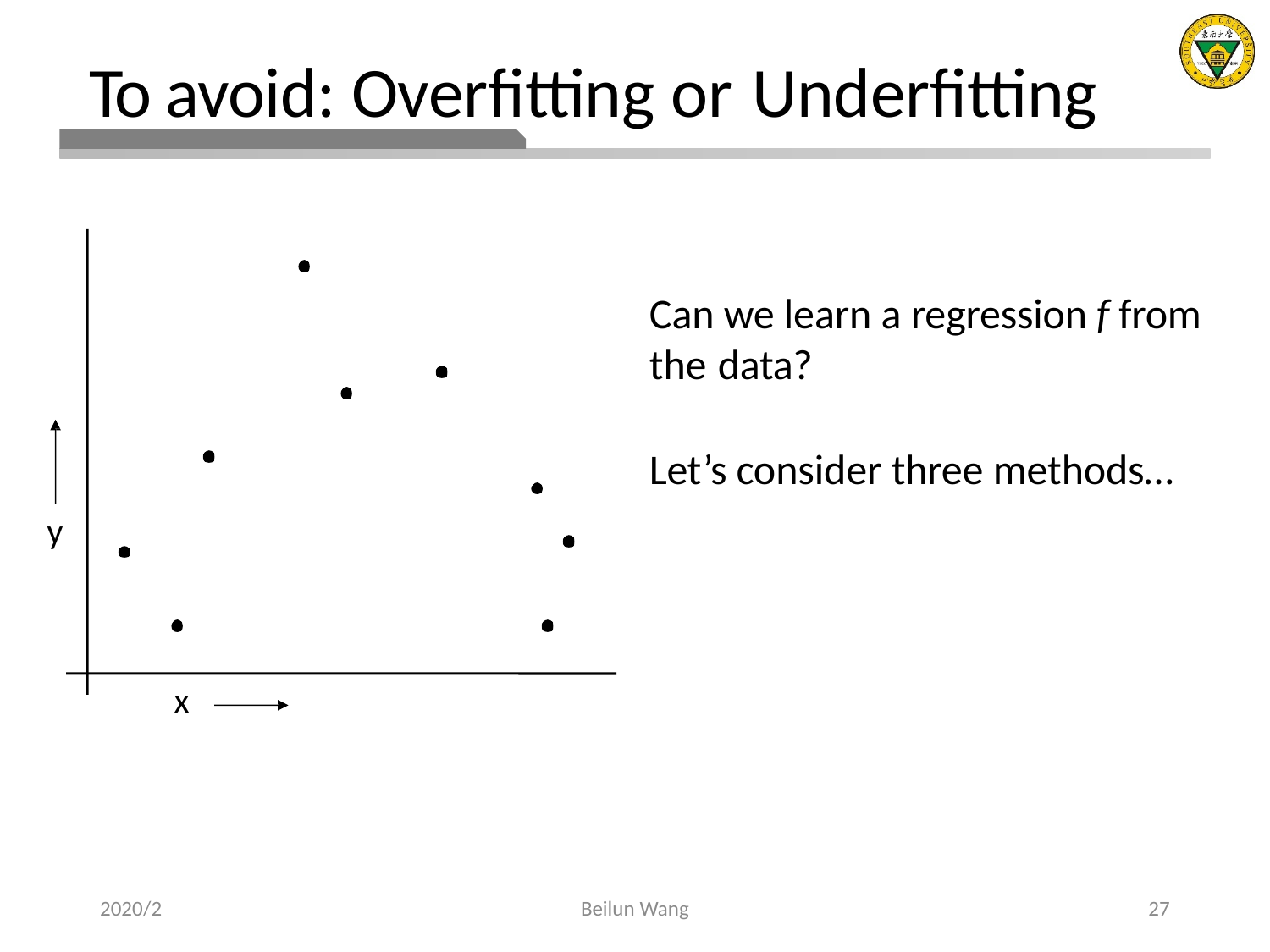

# To avoid: Overfitting or Underfitting

Can we learn a regression f from the data?

Let’s consider three methods…

y

x

2020/2
Beilun Wang
27